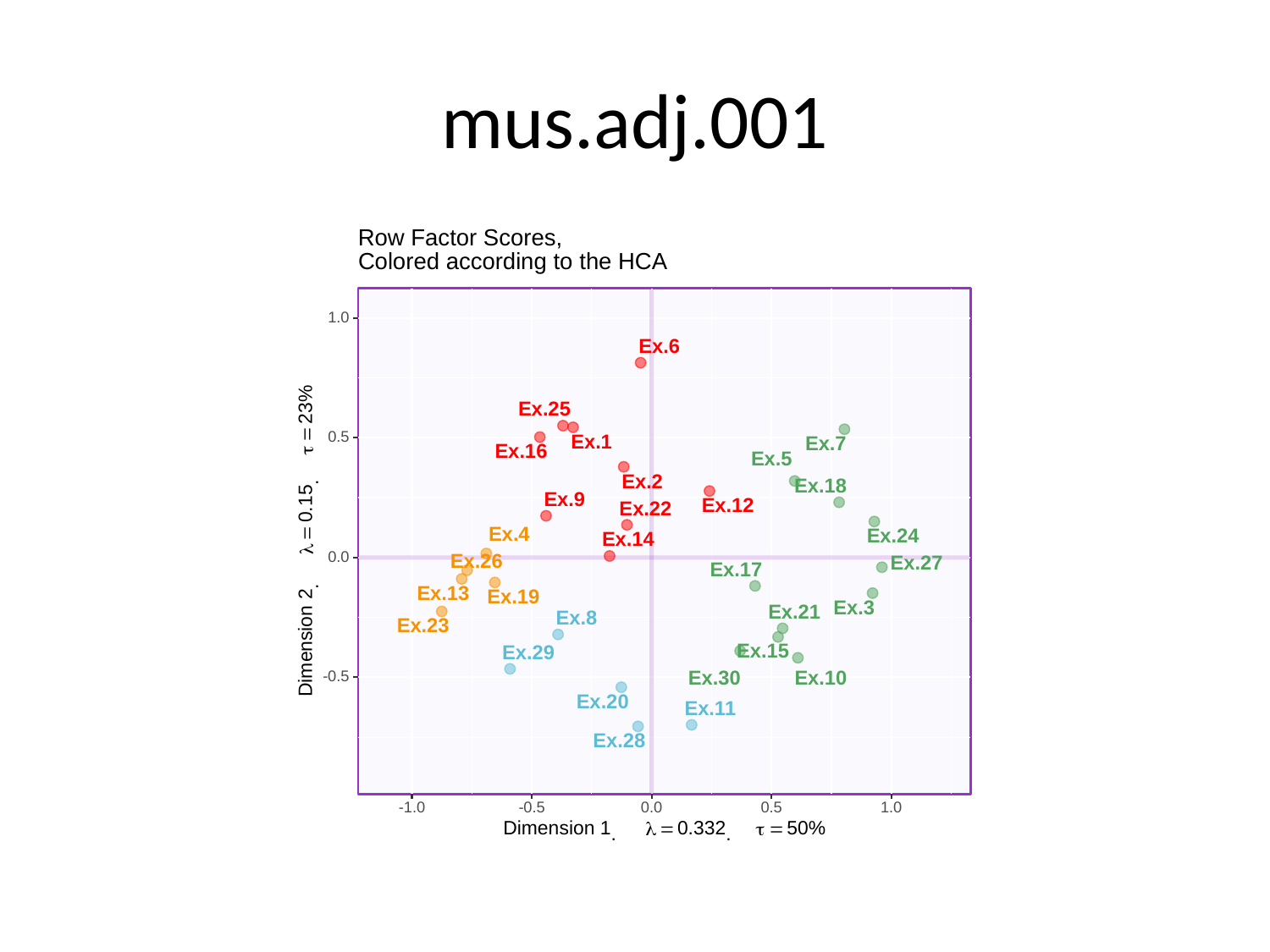

# mus.adj.001

Row Factor Scores,
Colored according to the HCA

1.0

Ex.6

%
Ex.25
23

=

0.5
Ex.1
Ex.7

τ
Ex.16
Ex.5

Ex.2

Ex.18
.

Ex.9
0.15

Ex.12
Ex.22

=
Ex.4
Ex.24
Ex.14
λ

0.0
Ex.26

Ex.27

Ex.17

.
Ex.13
2

Ex.19
Ex.3
Ex.21

Ex.8

Ex.23

Dimension
Ex.15

Ex.29

-0.5
Ex.10
Ex.30

Ex.20
Ex.11

Ex.28

-1.0
-0.5
0.0
0.5
1.0
%
0.332
50
Dimension
1

λ
=

τ
=
.
.